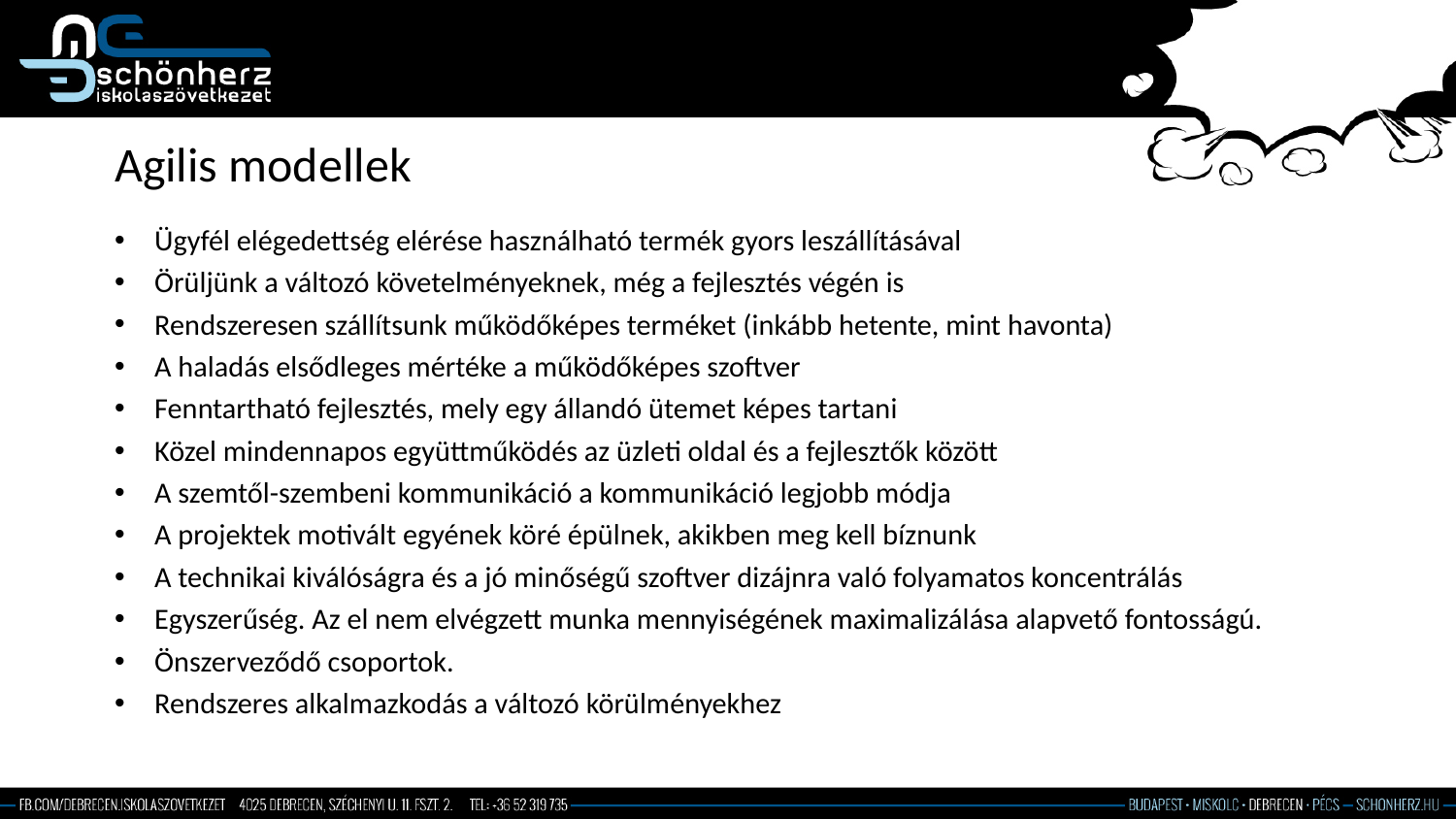

# Agilis modellek
Ügyfél elégedettség elérése használható termék gyors leszállításával
Örüljünk a változó követelményeknek, még a fejlesztés végén is
Rendszeresen szállítsunk működőképes terméket (inkább hetente, mint havonta)
A haladás elsődleges mértéke a működőképes szoftver
Fenntartható fejlesztés, mely egy állandó ütemet képes tartani
Közel mindennapos együttműködés az üzleti oldal és a fejlesztők között
A szemtől-szembeni kommunikáció a kommunikáció legjobb módja
A projektek motivált egyének köré épülnek, akikben meg kell bíznunk
A technikai kiválóságra és a jó minőségű szoftver dizájnra való folyamatos koncentrálás
Egyszerűség. Az el nem elvégzett munka mennyiségének maximalizálása alapvető fontosságú.
Önszerveződő csoportok.
Rendszeres alkalmazkodás a változó körülményekhez